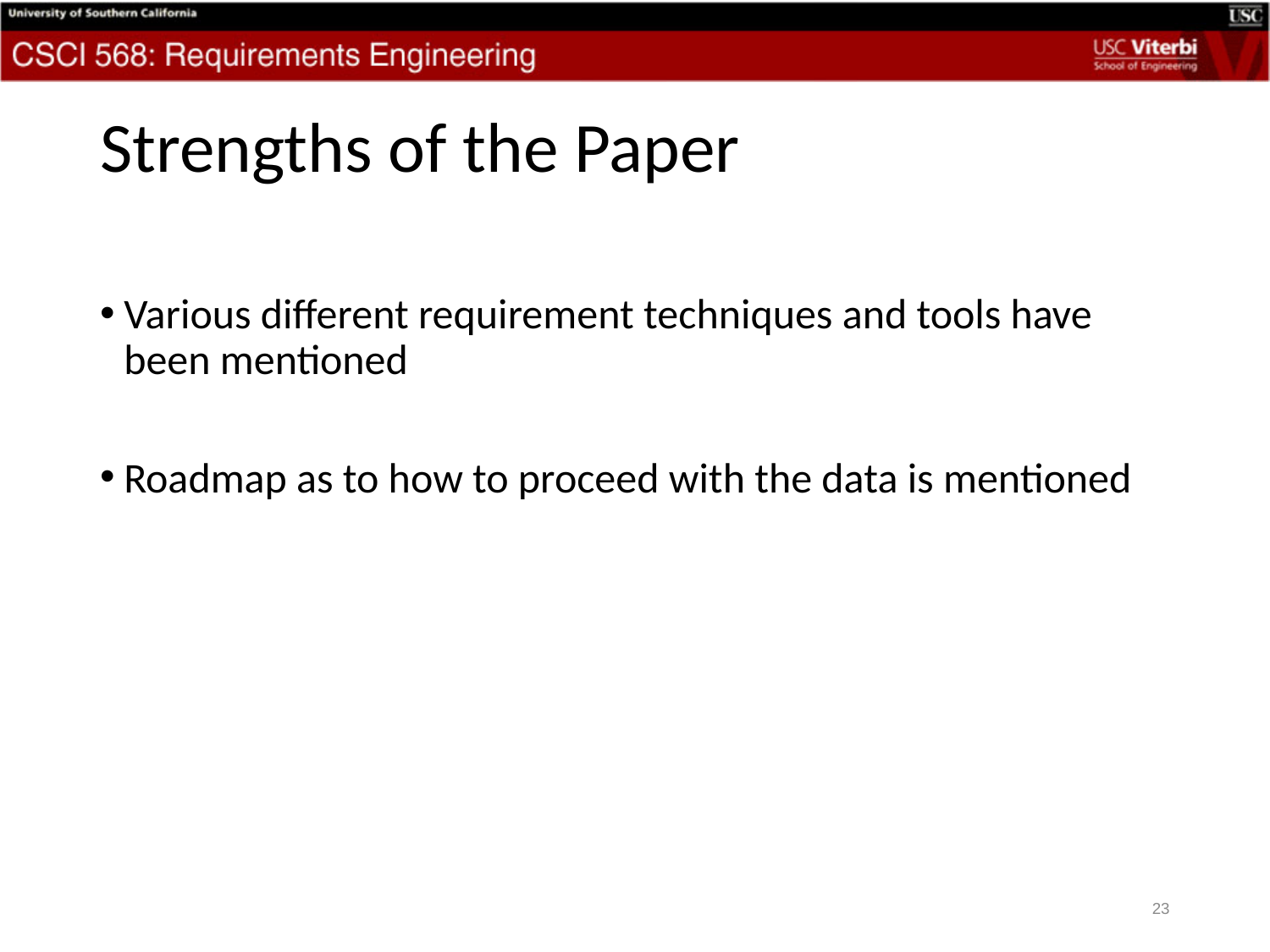

# Strengths of the Paper

Various different requirement techniques and tools have been mentioned

Roadmap as to how to proceed with the data is mentioned

23